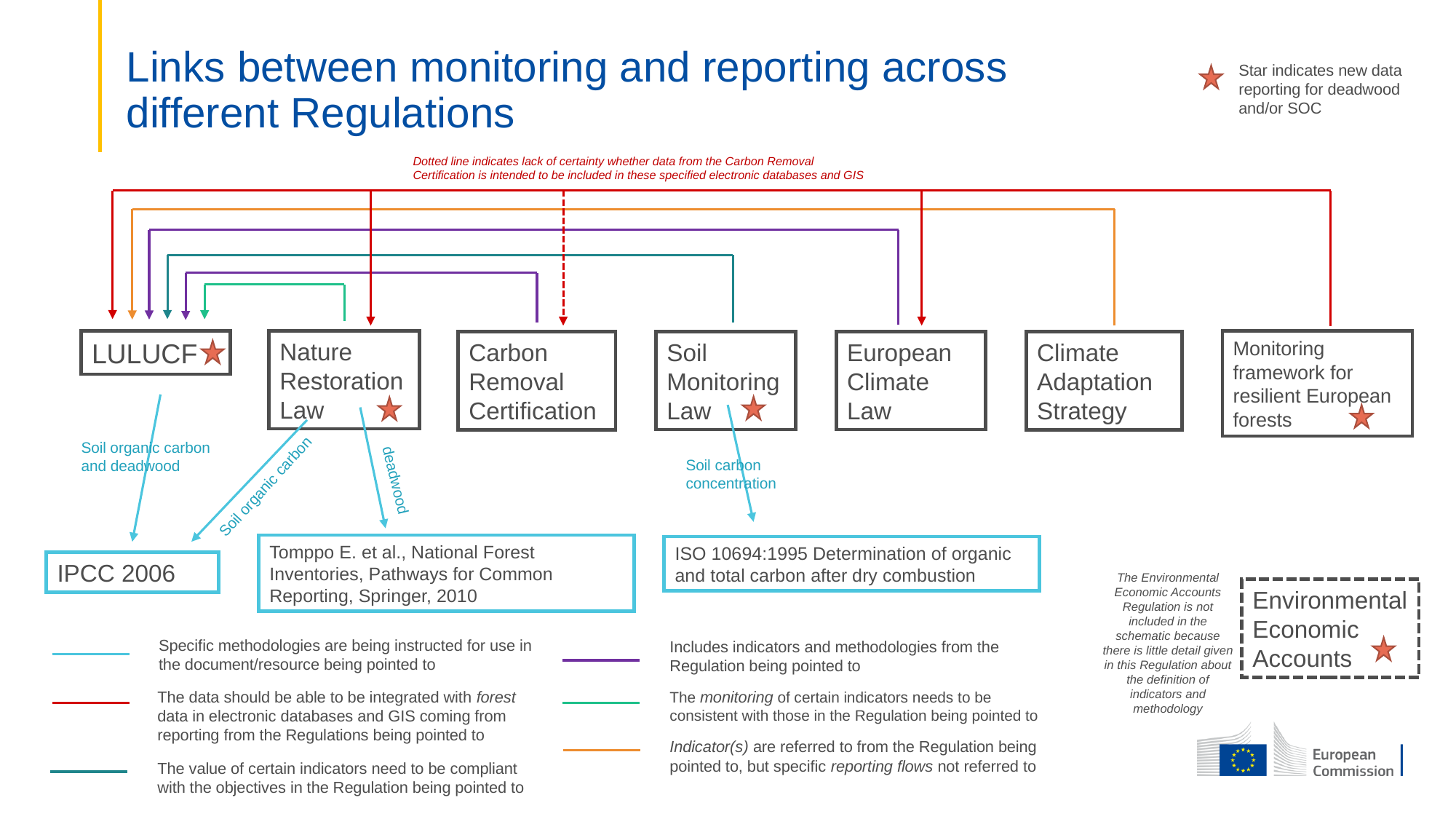

Star indicates new data reporting for deadwood and/or SOC

Links between monitoring and reporting across different Regulations
Dotted line indicates lack of certainty whether data from the Carbon Removal Certification is intended to be included in these specified electronic databases and GIS
LULUCF
Monitoring framework for resilient European forests
Nature Restoration Law
Soil Monitoring Law
European Climate Law
Climate Adaptation Strategy
Carbon Removal Certification

Soil organic carbon and deadwood
Soil carbon concentration
Soil organic carbon
deadwood
Tomppo E. et al., National Forest Inventories, Pathways for Common Reporting, Springer, 2010
ISO 10694:1995 Determination of organic and total carbon after dry combustion
IPCC 2006
The Environmental Economic Accounts Regulation is not included in the schematic because there is little detail given in this Regulation about the definition of indicators and methodology
Environmental Economic Accounts
Specific methodologies are being instructed for use in the document/resource being pointed to
Includes indicators and methodologies from the Regulation being pointed to

The monitoring of certain indicators needs to be consistent with those in the Regulation being pointed to
The data should be able to be integrated with forest data in electronic databases and GIS coming from reporting from the Regulations being pointed to
Indicator(s) are referred to from the Regulation being pointed to, but specific reporting flows not referred to
The value of certain indicators need to be compliant with the objectives in the Regulation being pointed to